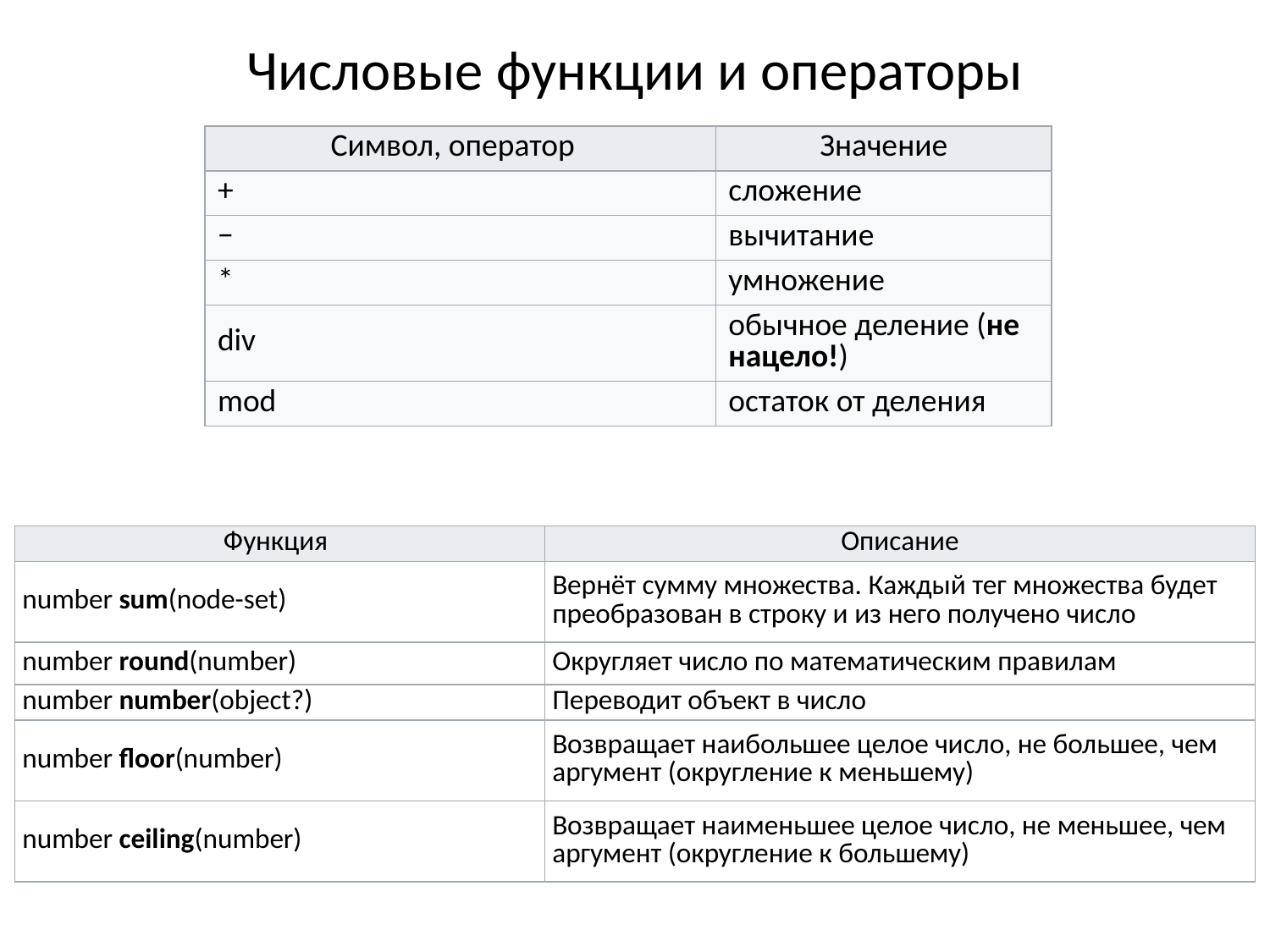

# Числовые функции и операторы
| Символ, оператор | Значение |
| --- | --- |
| + | сложение |
| − | вычитание |
| \* | умножение |
| div | обычное деление (не нацело!) |
| mod | остаток от деления |
| Функция | Описание |
| --- | --- |
| number sum(node-set) | Вернёт сумму множества. Каждый тег множества будет преобразован в строку и из него получено число |
| number round(number) | Округляет число по математическим правилам |
| number number(object?) | Переводит объект в число |
| number floor(number) | Возвращает наибольшее целое число, не большее, чем аргумент (округление к меньшему) |
| number ceiling(number) | Возвращает наименьшее целое число, не меньшее, чем аргумент (округление к большему) |